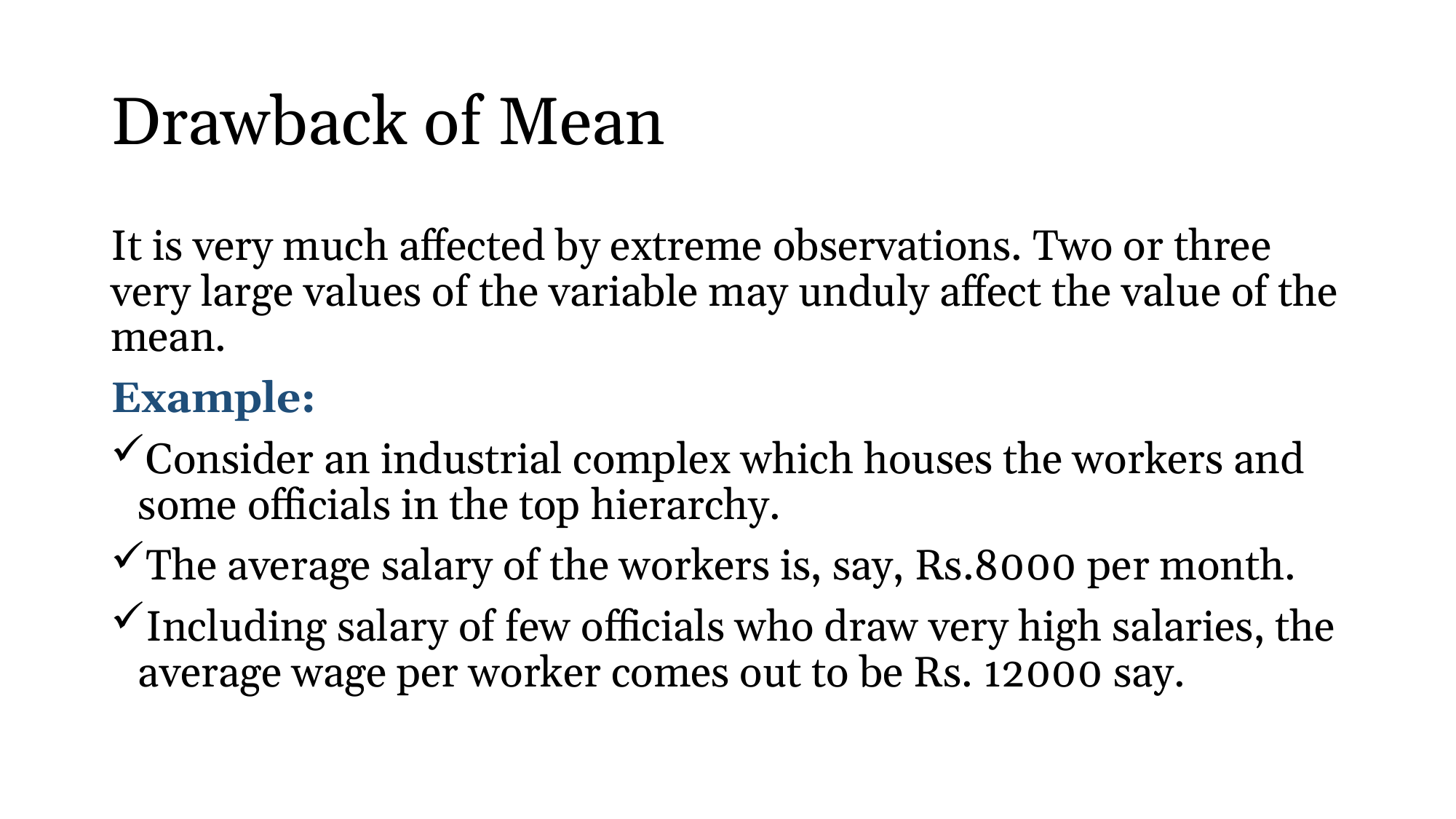

# Drawback of Mean
It is very much affected by extreme observations. Two or three very large values of the variable may unduly affect the value of the mean.
Example:
Consider an industrial complex which houses the workers and some officials in the top hierarchy.
The average salary of the workers is, say, Rs.8000 per month.
Including salary of few officials who draw very high salaries, the average wage per worker comes out to be Rs. 12000 say.